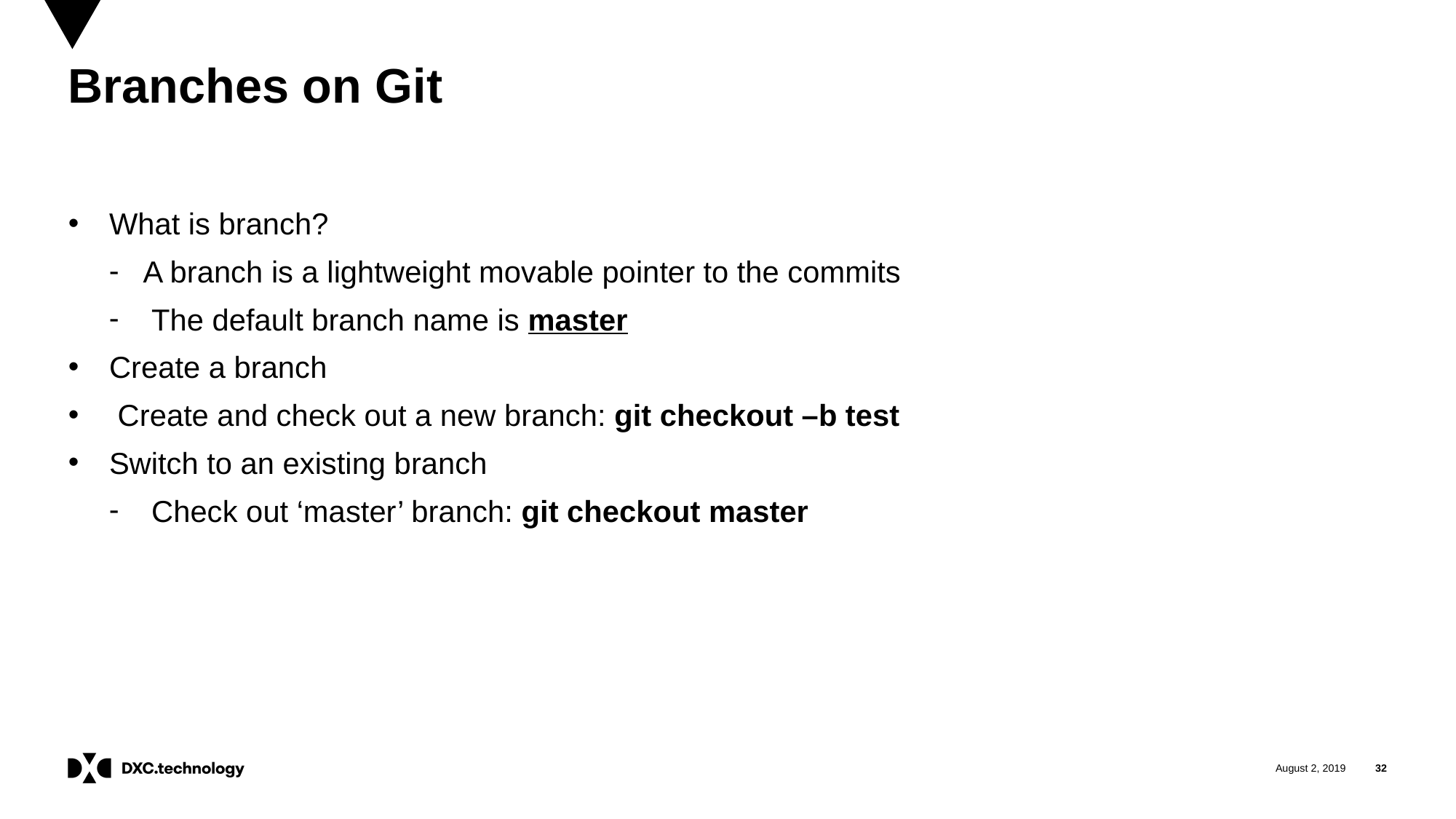

# Branches on Git
What is branch?
A branch is a lightweight movable pointer to the commits
 The default branch name is master
Create a branch
 Create and check out a new branch: git checkout –b test
Switch to an existing branch
 Check out ‘master’ branch: git checkout master